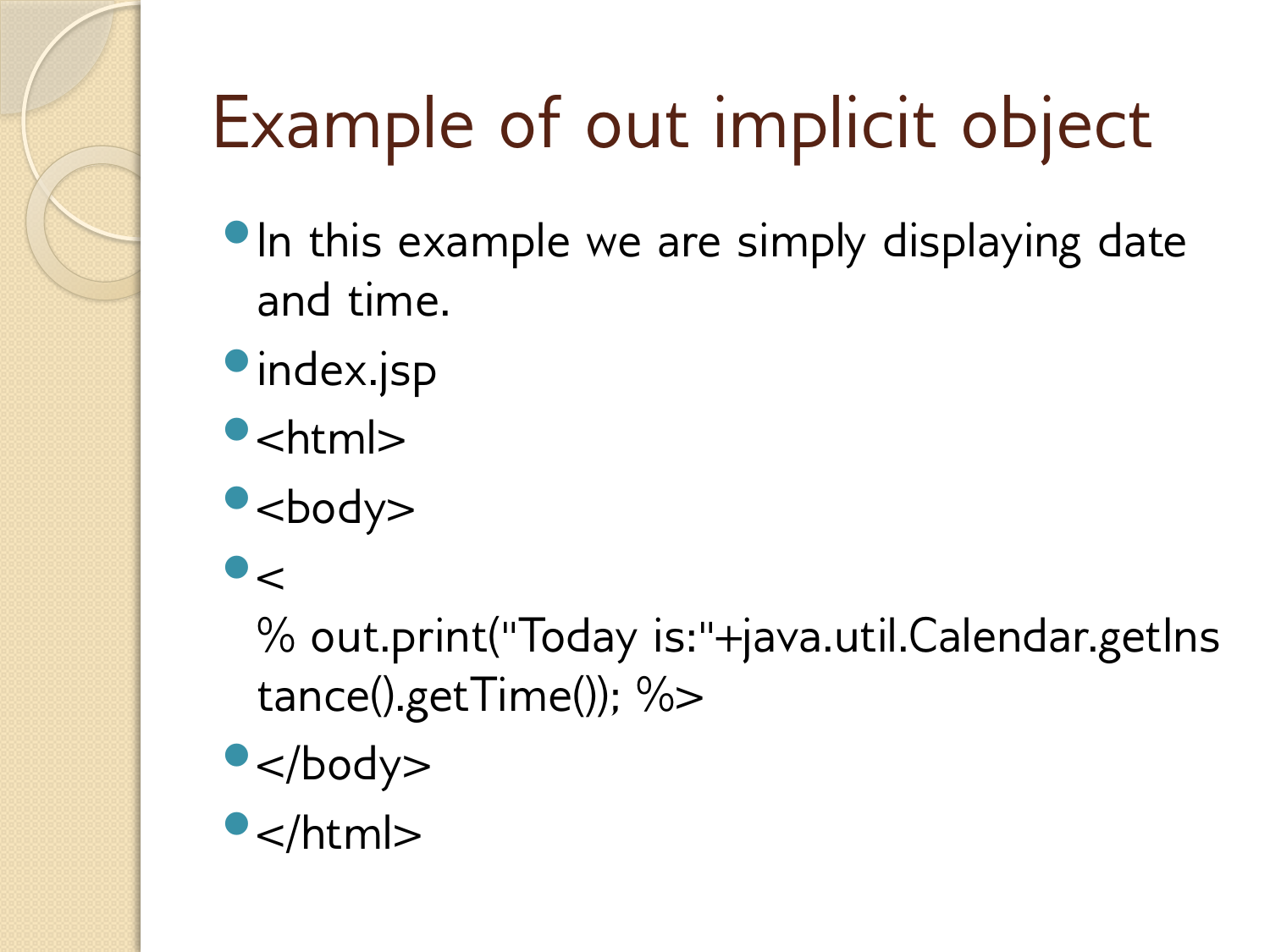

# Example of out implicit object
In this example we are simply displaying date and time.
index.jsp
<html>
<body>
<% out.print("Today is:"+java.util.Calendar.getInstance().getTime()); %>
</body>
</html>